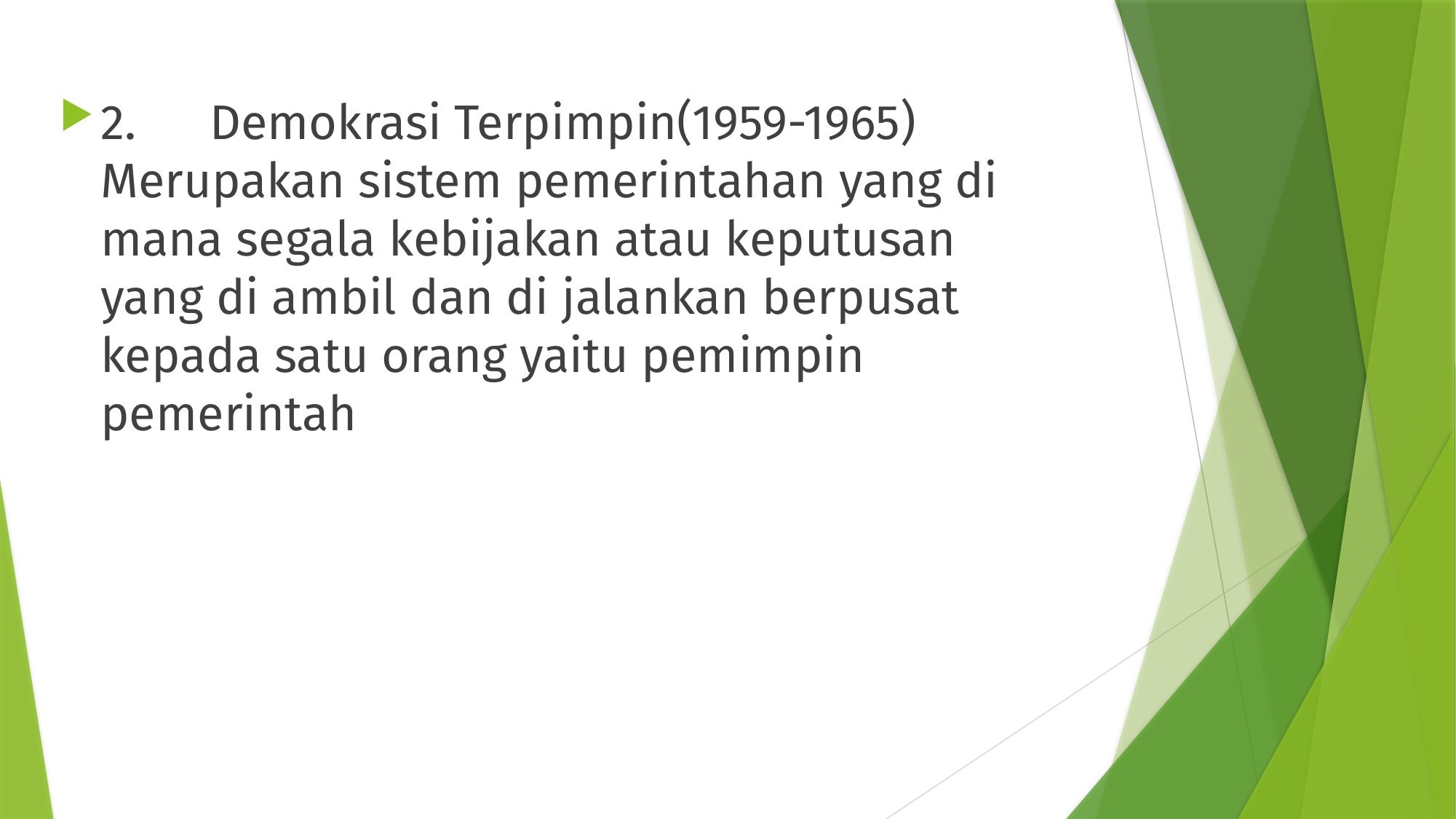

2.	Demokrasi Terpimpin(1959-1965) Merupakan sistem pemerintahan yang di mana segala kebijakan atau keputusan yang di ambil dan di jalankan berpusat kepada satu orang yaitu pemimpin pemerintah